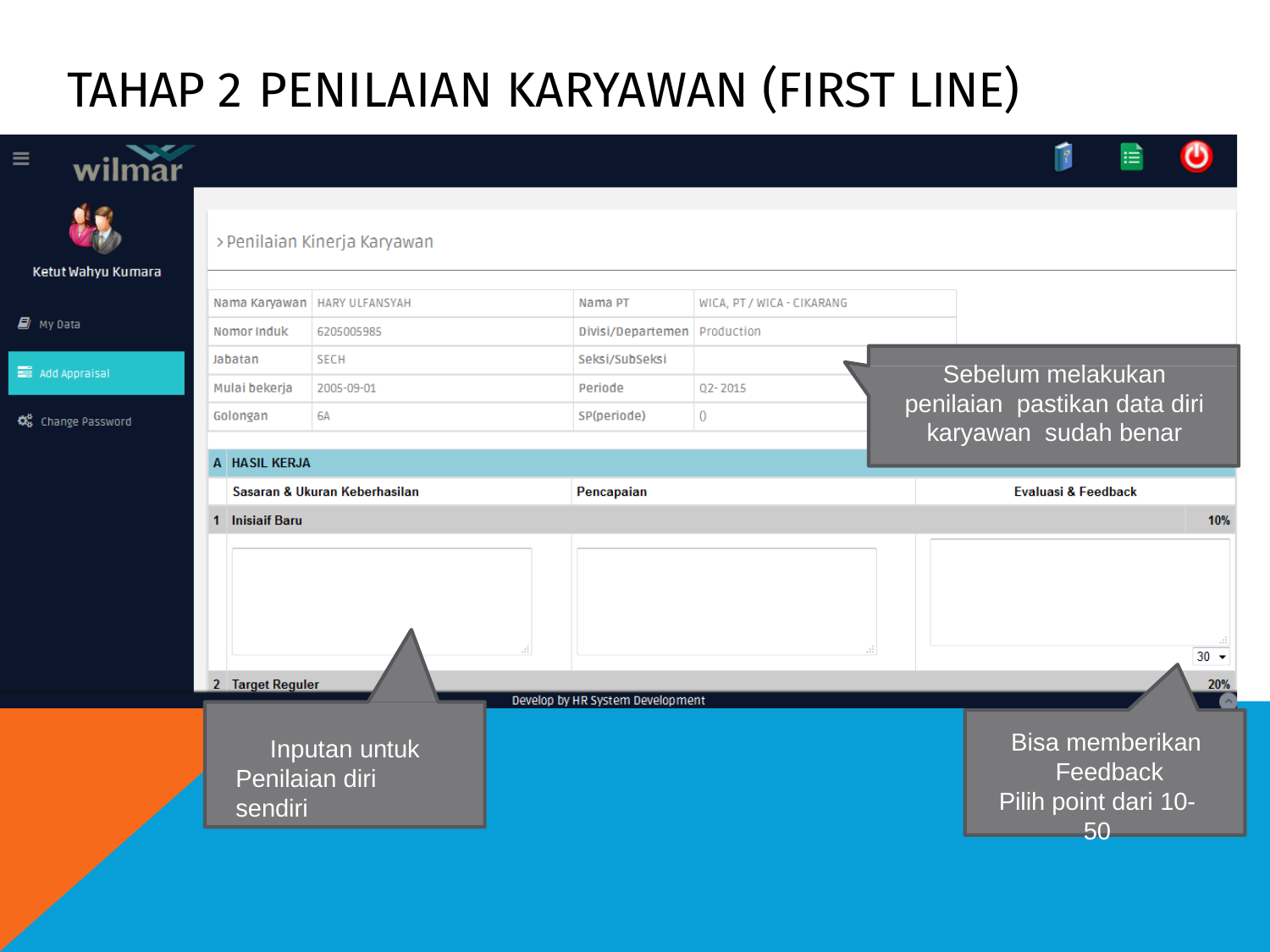

# TAHAP 2 PENILAIAN KARYAWAN (FIRST LINE)

Sebelum melakukan penilaian  pastikan data diri karyawan  sudah benar

Bisa memberikan  Feedback
Pilih point dari 10-50
Inputan untuk  Penilaian diri sendiri